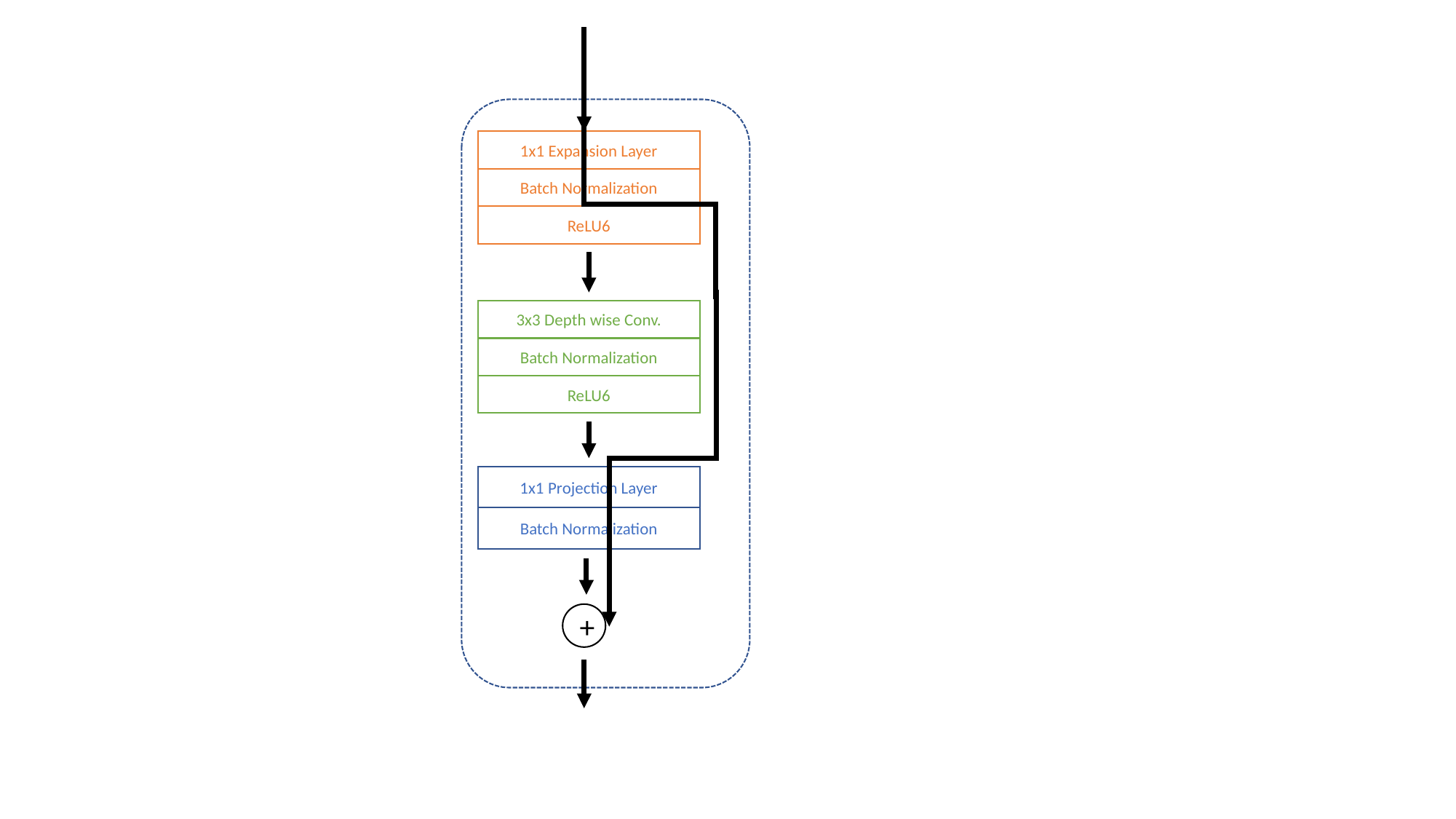

1x1 Expansion Layer
Batch Normalization
ReLU6
3x3 Depth wise Conv.
Batch Normalization
ReLU6
1x1 Projection Layer
Batch Normalization
+